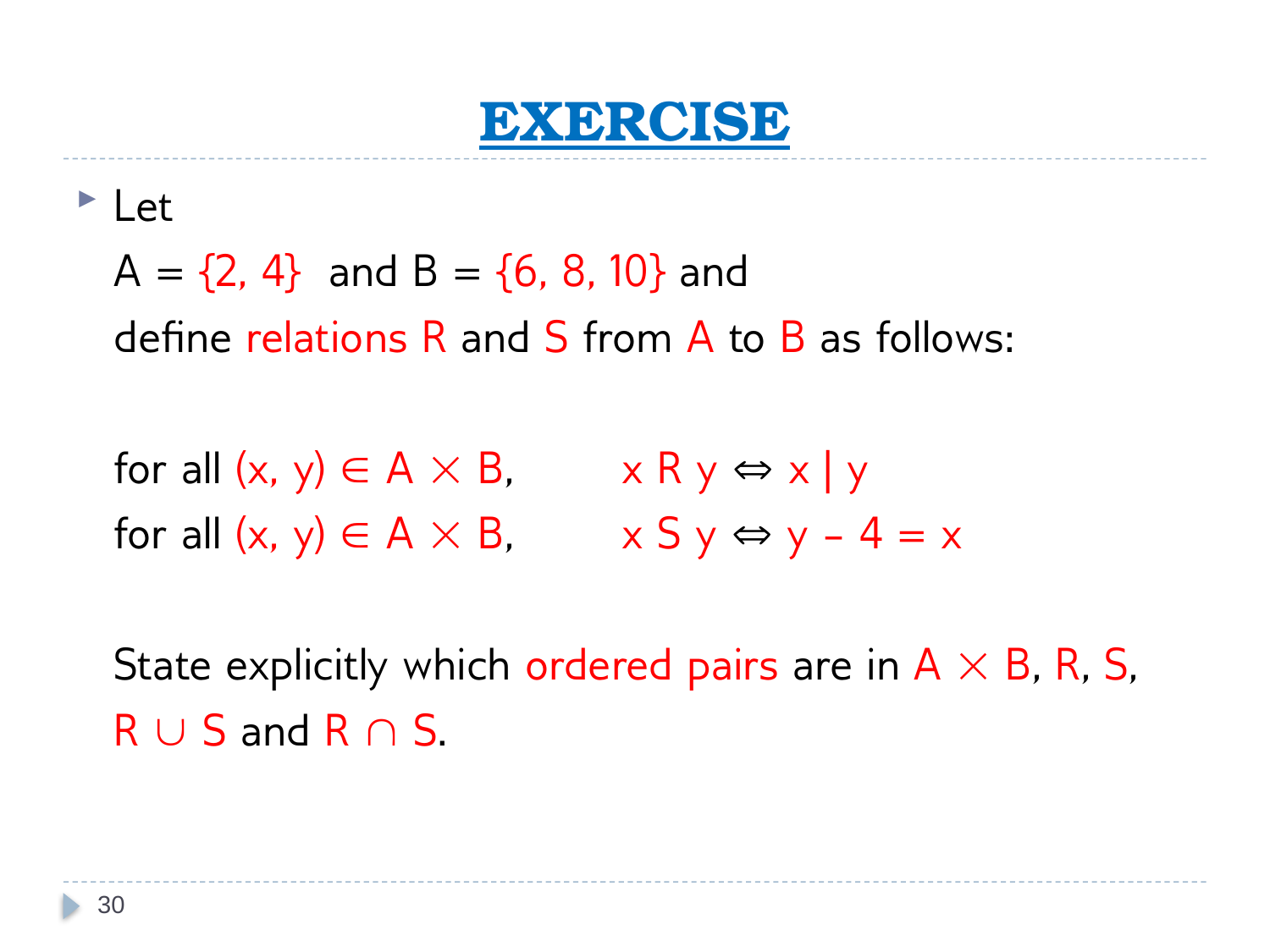

# EXERCISE
Let
	A = {2, 4}  and B = {6, 8, 10} and
	define relations R and S from A to B as follows:

	for all (x, y) ∈ A × B,	x R y ⇔ x | y
	for all (x, y) ∈ A × B,	x S y ⇔ y – 4 = x

	State explicitly which ordered pairs are in A × B, R, S,
	R ∪ S and R ∩ S.

30